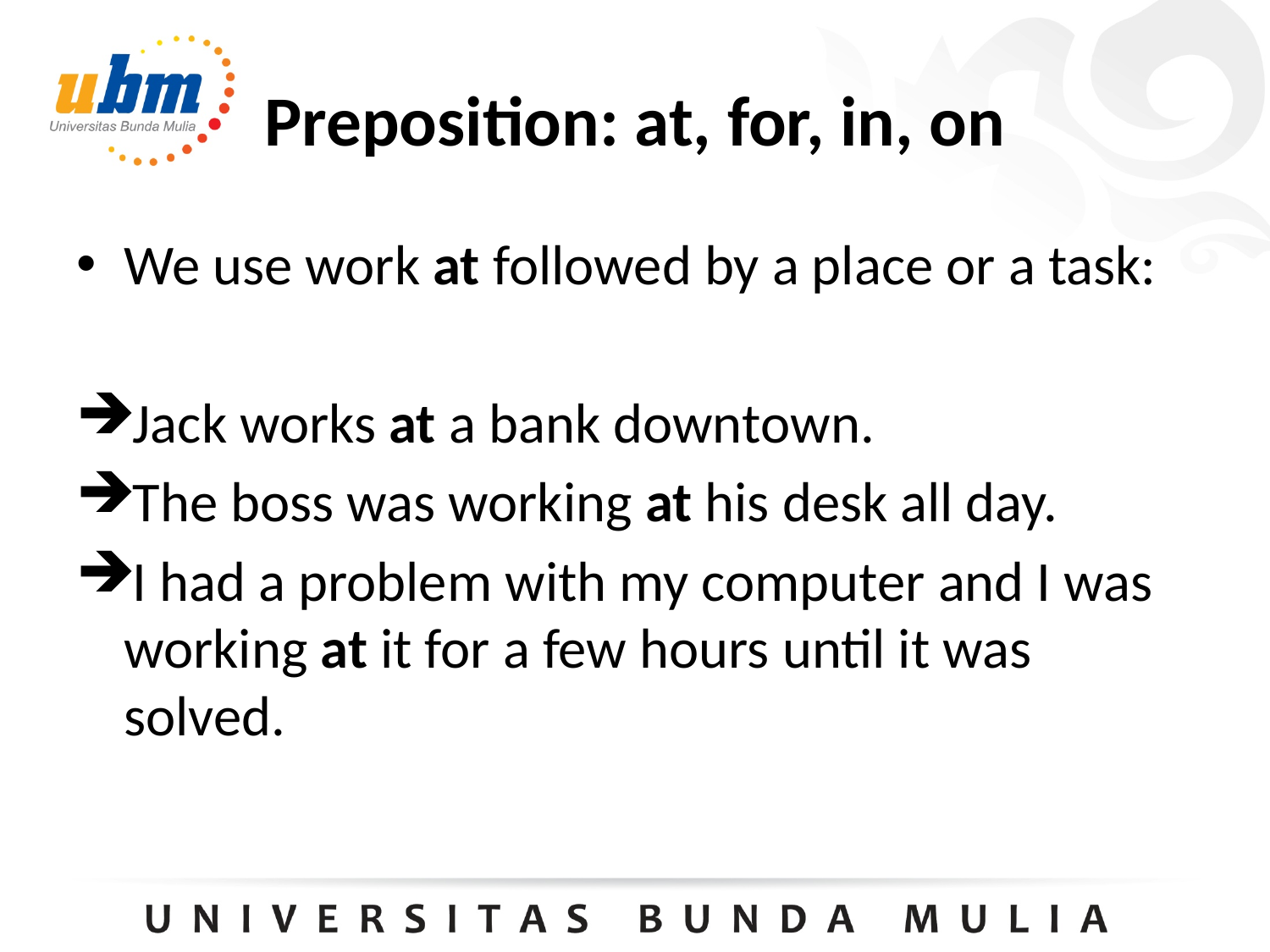

# Preposition: at, for, in, on
We use work at followed by a place or a task:

Jack works at a bank downtown.
The boss was working at his desk all day.
I had a problem with my computer and I was working at it for a few hours until it was solved.